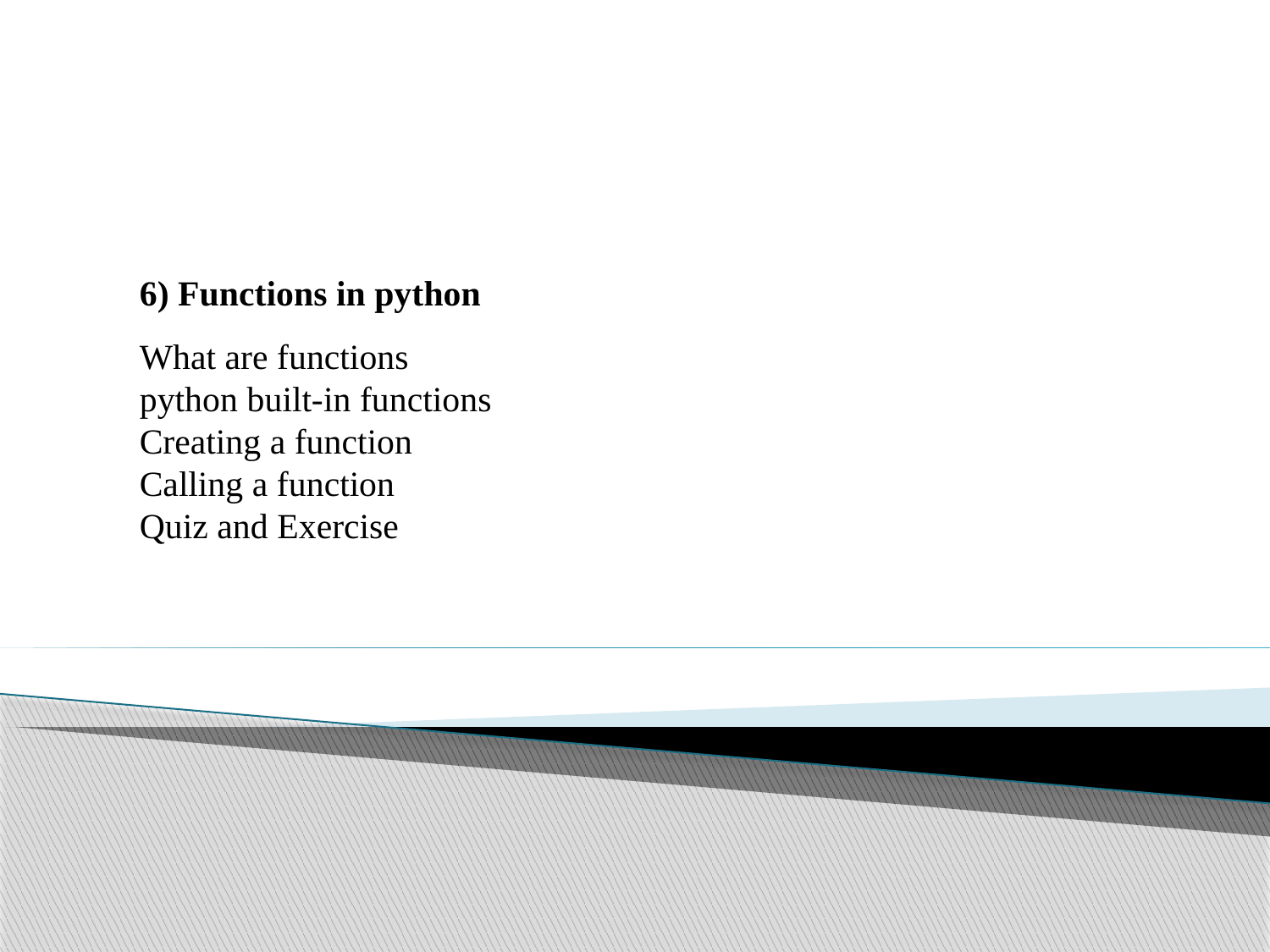

6) Functions in python
What are functions
python built-in functions
Creating a function
Calling a function
Quiz and Exercise